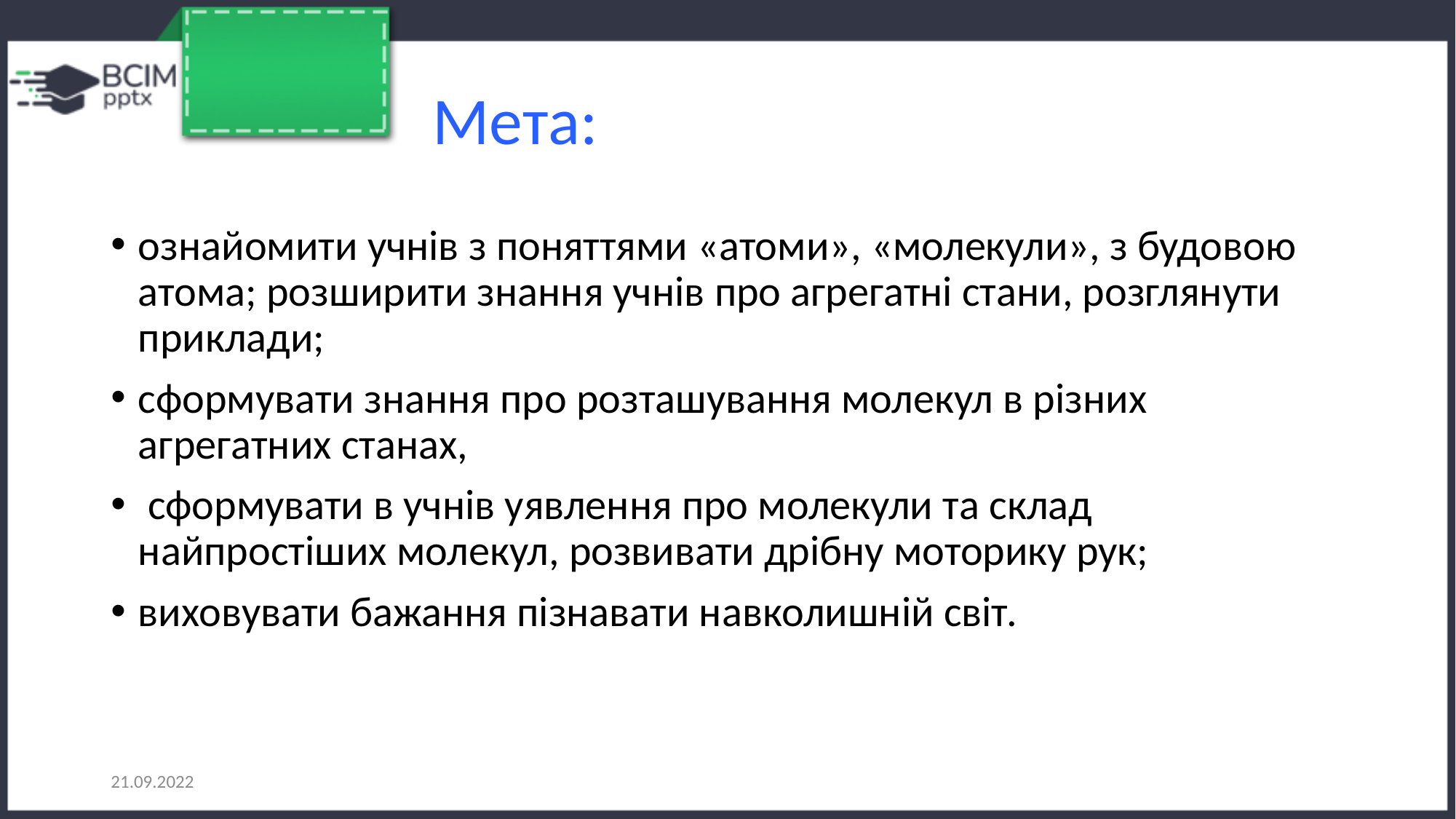

# Мета:
ознайомити учнів з поняттями «атоми», «молекули», з будовою атома; розширити знання учнів про агрегатні стани, розглянути приклади;
сформувати знання про розташування молекул в різних агрегатних станах,
 сформувати в учнів уявлення про молекули та склад найпростіших молекул, розвивати дрібну моторику рук;
виховувати бажання пізнавати навколишній світ.

21.09.2022